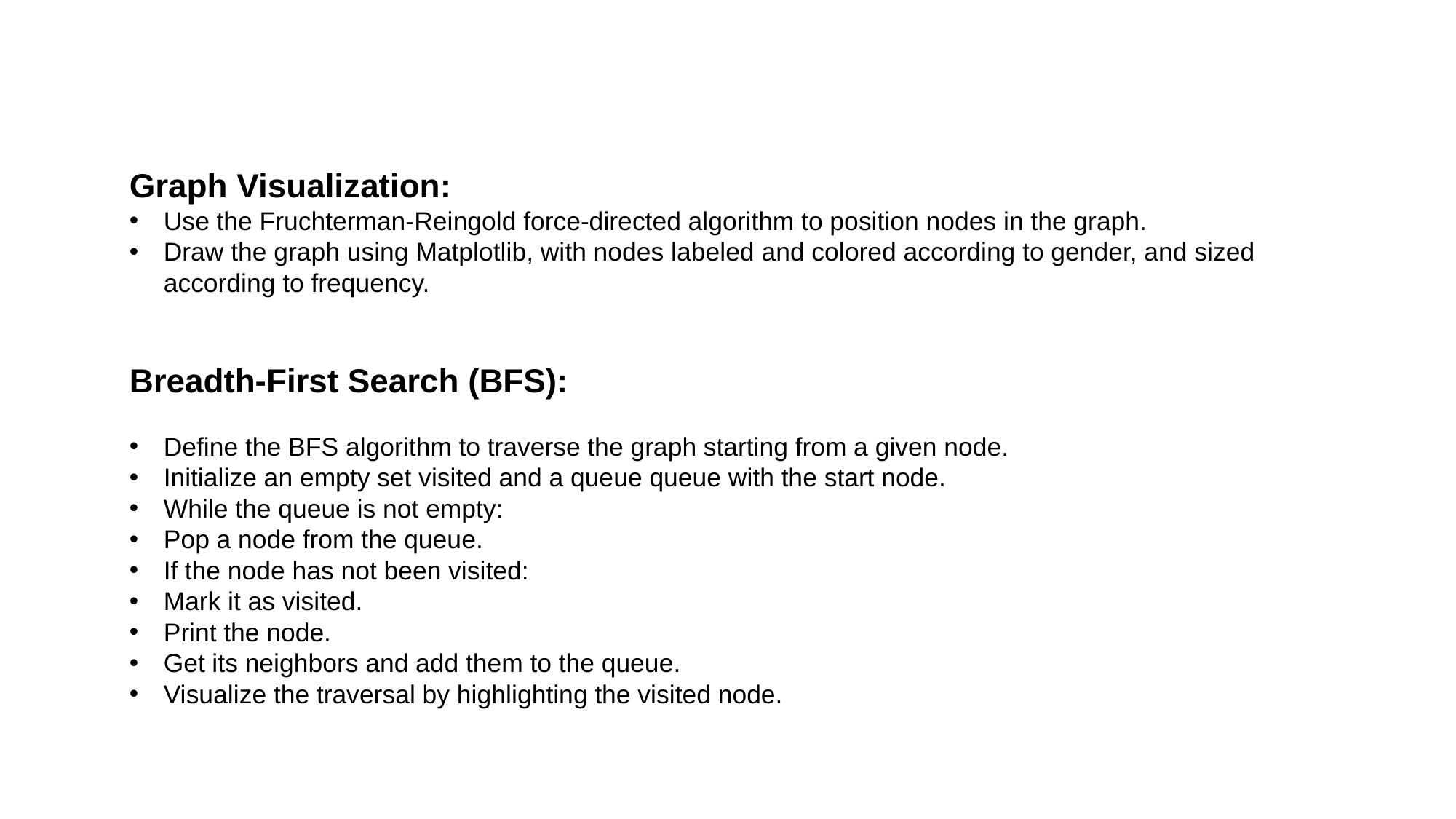

Graph Visualization:
Use the Fruchterman-Reingold force-directed algorithm to position nodes in the graph.
Draw the graph using Matplotlib, with nodes labeled and colored according to gender, and sized according to frequency.

Breadth-First Search (BFS):

Define the BFS algorithm to traverse the graph starting from a given node.
Initialize an empty set visited and a queue queue with the start node.
While the queue is not empty:
Pop a node from the queue.
If the node has not been visited:
Mark it as visited.
Print the node.
Get its neighbors and add them to the queue.
Visualize the traversal by highlighting the visited node.